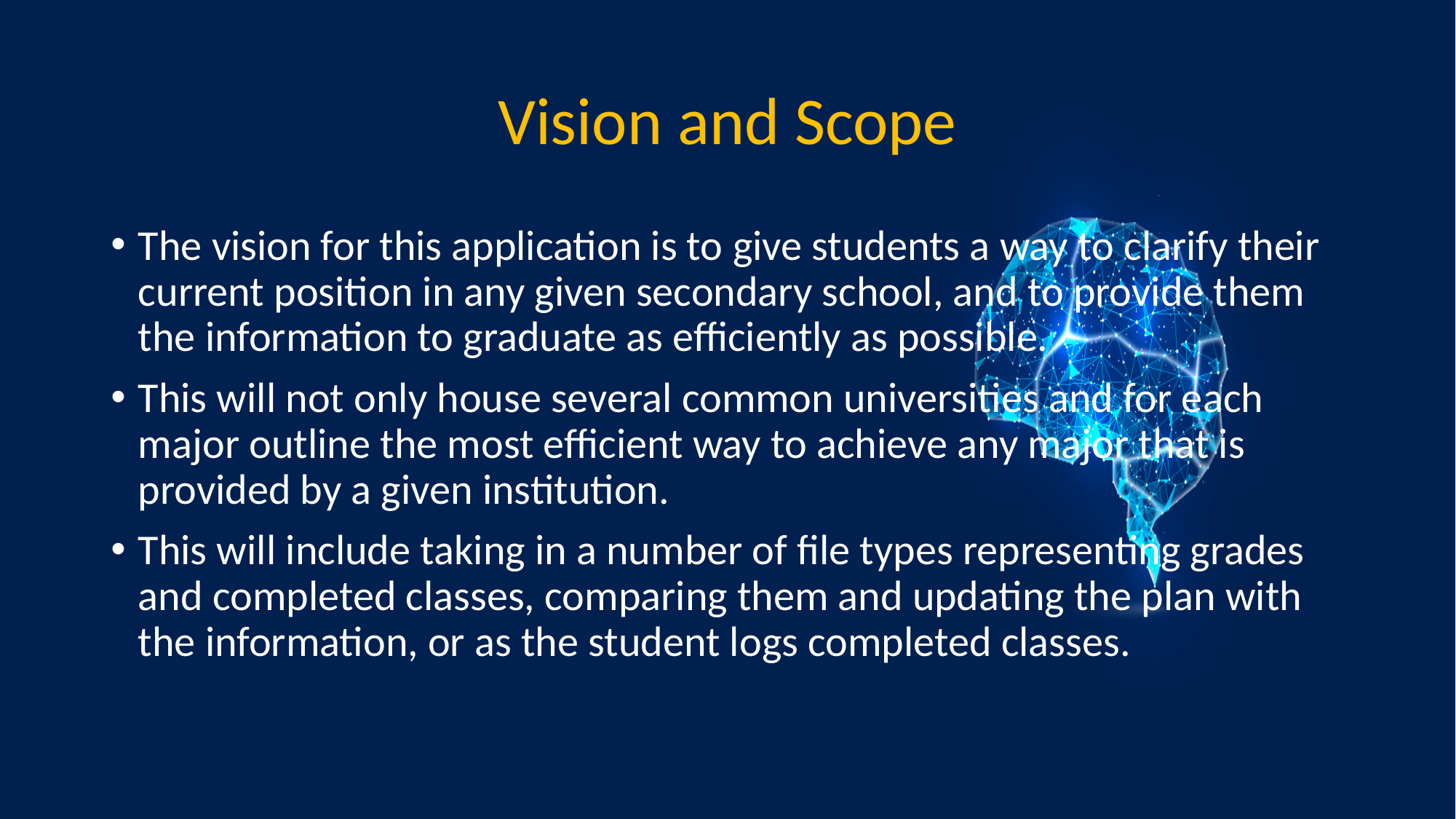

# Vision and Scope
The vision for this application is to give students a way to clarify their current position in any given secondary school, and to provide them the information to graduate as efficiently as possible.
This will not only house several common universities and for each major outline the most efficient way to achieve any major that is provided by a given institution.
This will include taking in a number of file types representing grades and completed classes, comparing them and updating the plan with the information, or as the student logs completed classes.